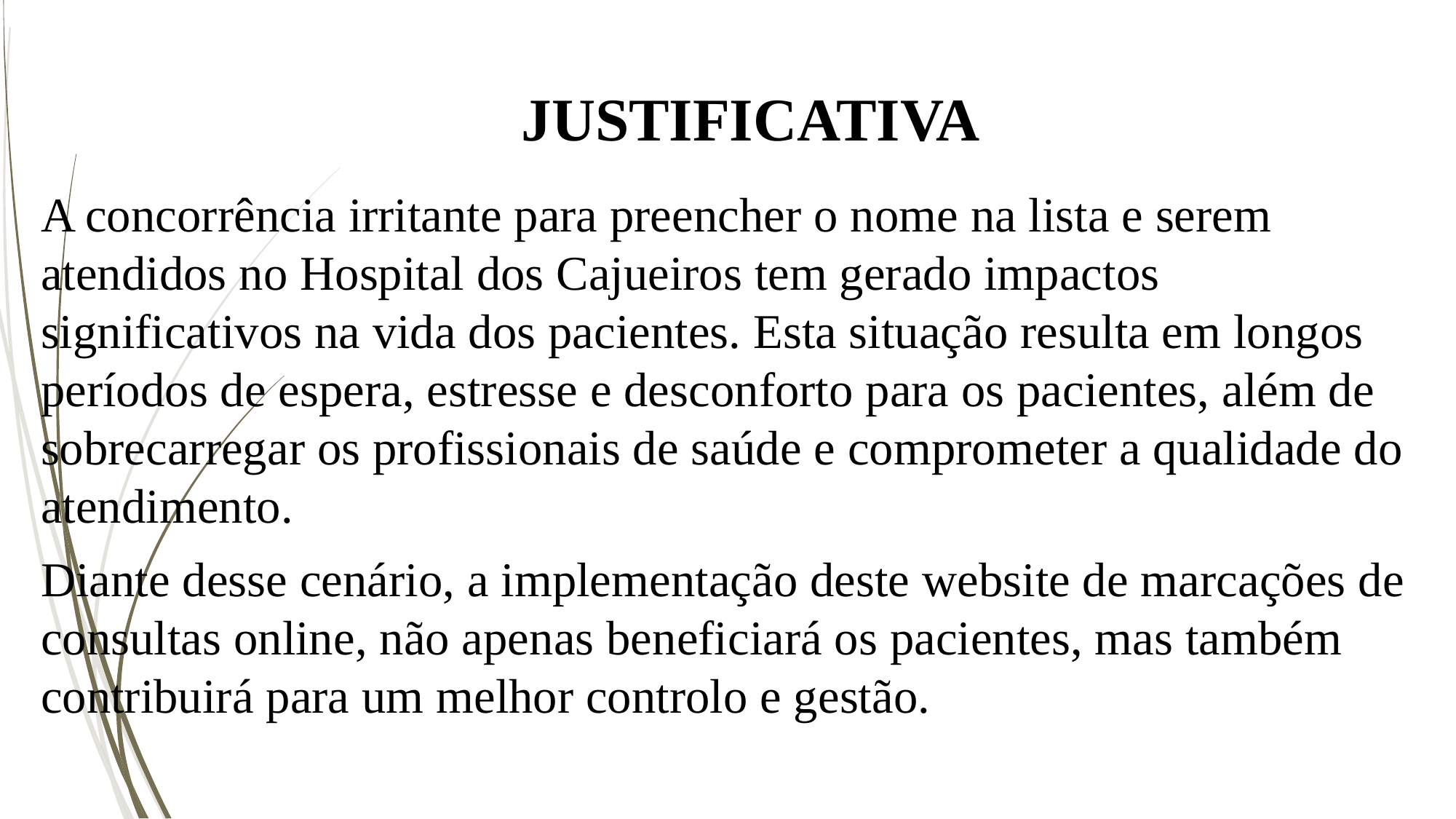

# JUSTIFICATIVA
A concorrência irritante para preencher o nome na lista e serem atendidos no Hospital dos Cajueiros tem gerado impactos significativos na vida dos pacientes. Esta situação resulta em longos períodos de espera, estresse e desconforto para os pacientes, além de sobrecarregar os profissionais de saúde e comprometer a qualidade do atendimento.
Diante desse cenário, a implementação deste website de marcações de consultas online, não apenas beneficiará os pacientes, mas também contribuirá para um melhor controlo e gestão.